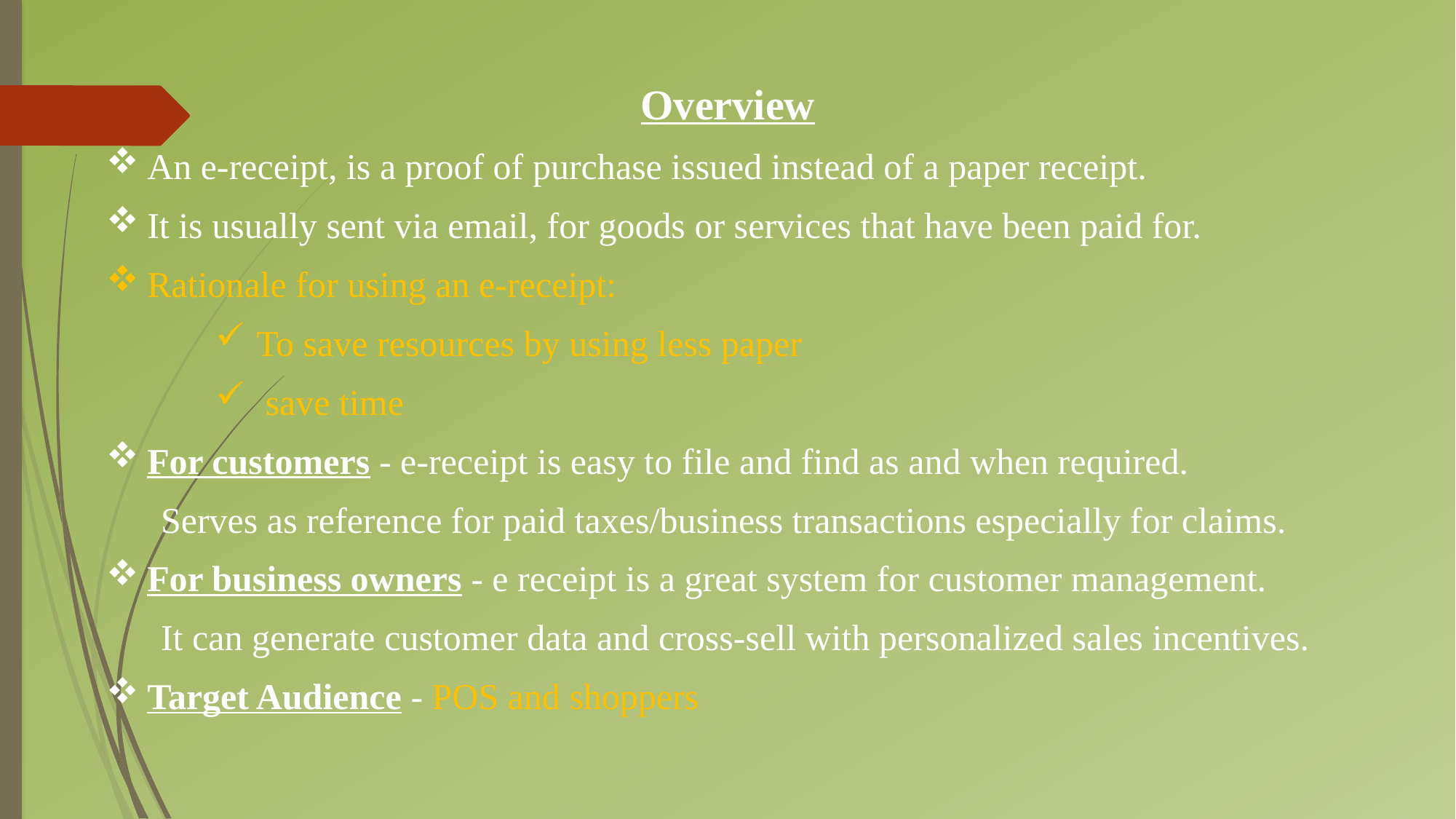

Overview
An e-receipt, is a proof of purchase issued instead of a paper receipt.
It is usually sent via email, for goods or services that have been paid for.
Rationale for using an e-receipt:
To save resources by using less paper
 save time
For customers - e-receipt is easy to file and find as and when required.
Serves as reference for paid taxes/business transactions especially for claims.
For business owners - e receipt is a great system for customer management.
It can generate customer data and cross-sell with personalized sales incentives.
Target Audience - POS and shoppers